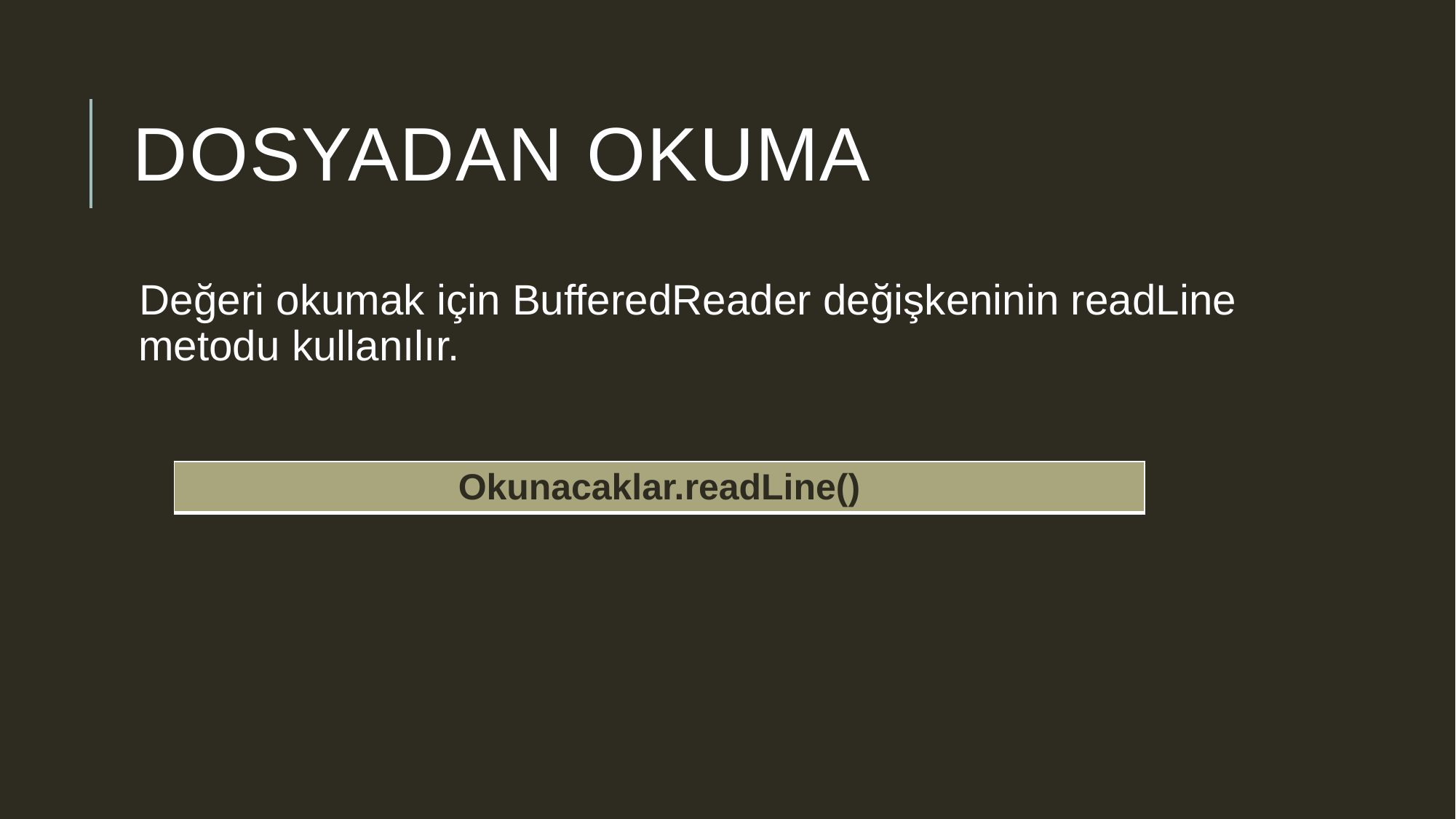

# DOSYADAN OKUMA
Değeri okumak için BufferedReader değişkeninin readLine metodu kullanılır.
| Okunacaklar.readLine() |
| --- |